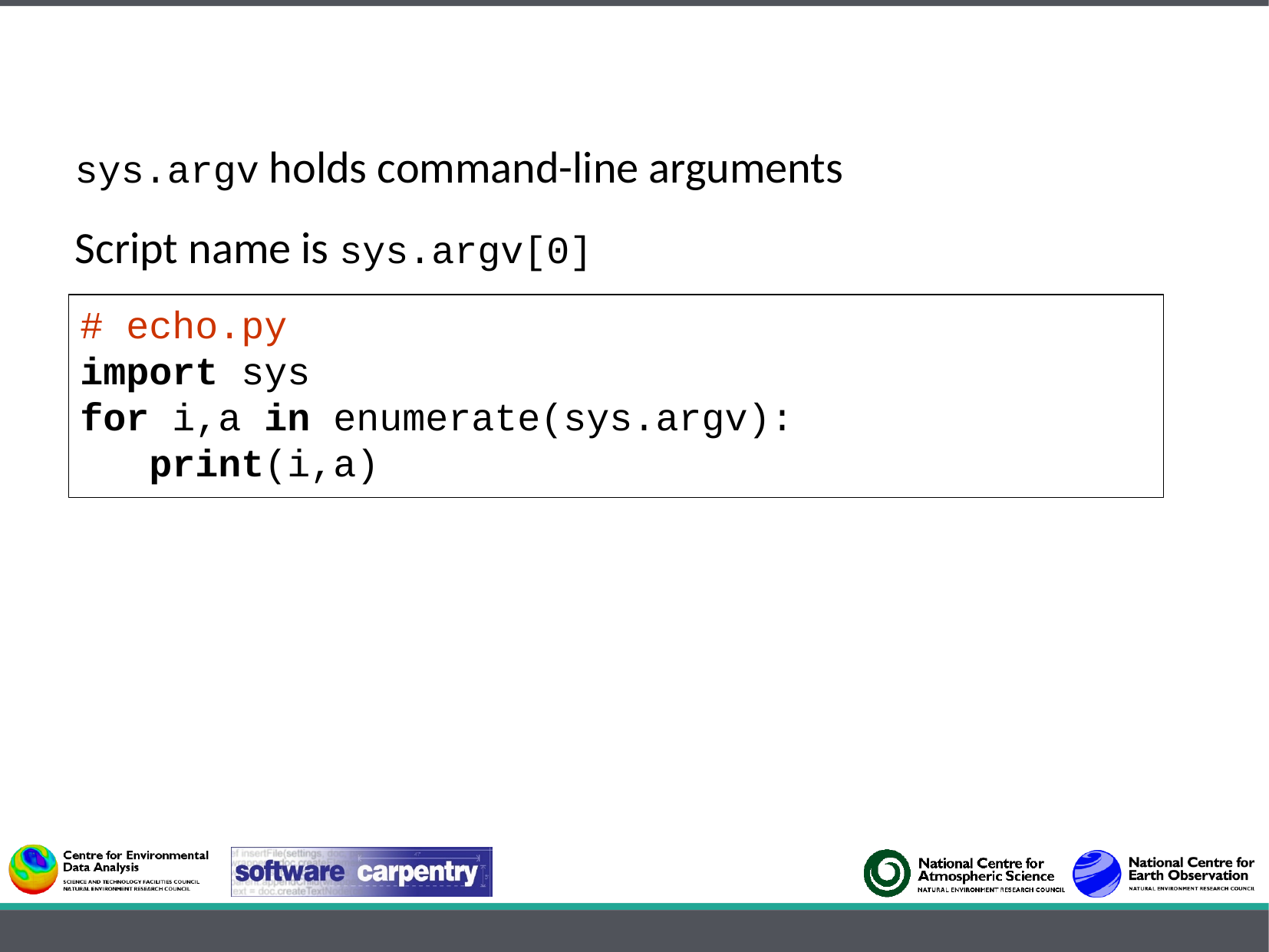

sys.argv holds command-line arguments
Script name is sys.argv[0]
# echo.py
import sys
for i,a in enumerate(sys.argv):
   print(i,a)